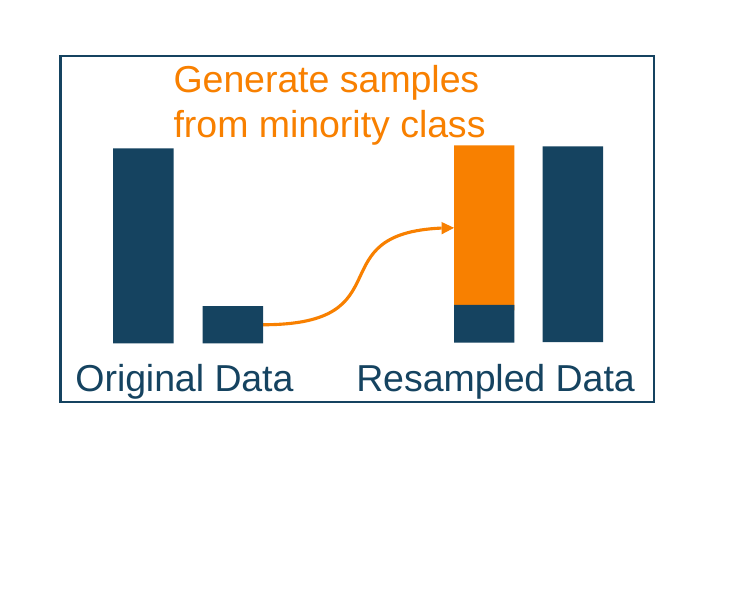

Generate samples from minority class

Original Data
Resampled Data